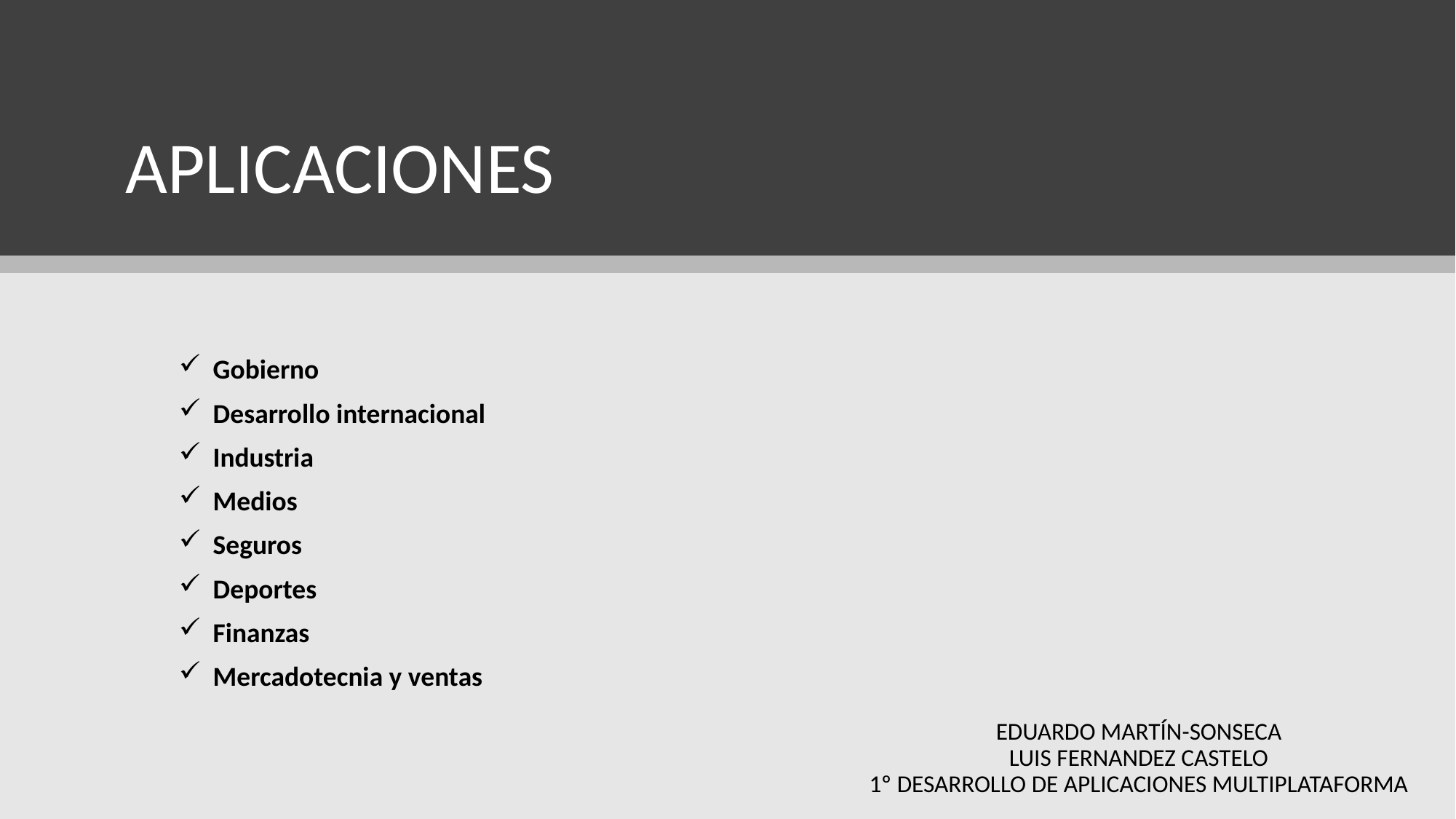

# APLICACIONES

Gobierno
Desarrollo internacional
Industria
Medios
Seguros
Deportes
Finanzas
Mercadotecnia y ventas
EDUARDO MARTÍN-SONSECA
LUIS FERNANDEZ CASTELO
1º DESARROLLO DE APLICACIONES MULTIPLATAFORMA